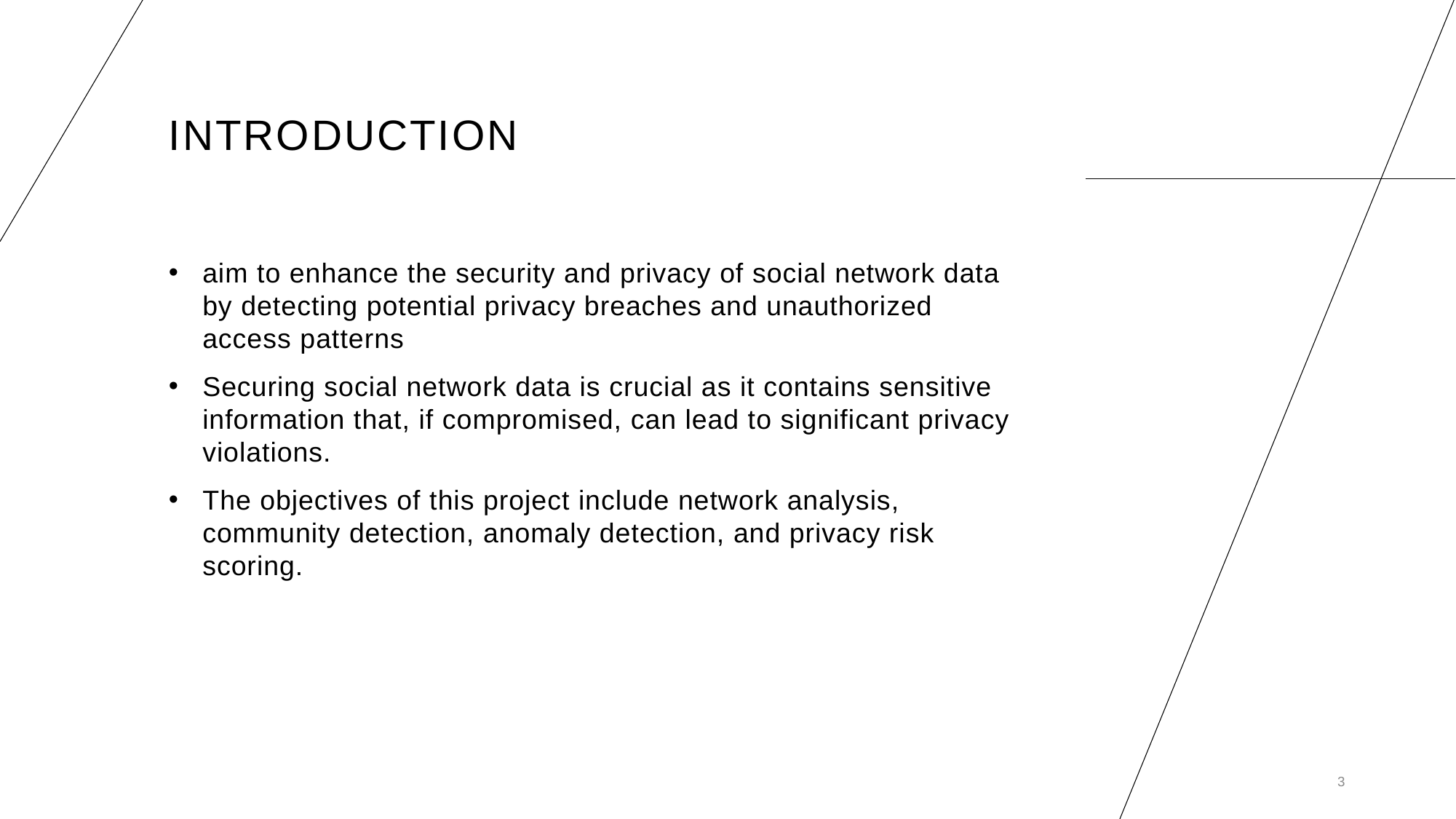

# Introduction
aim to enhance the security and privacy of social network data by detecting potential privacy breaches and unauthorized access patterns
Securing social network data is crucial as it contains sensitive information that, if compromised, can lead to significant privacy violations.
The objectives of this project include network analysis, community detection, anomaly detection, and privacy risk scoring.
3